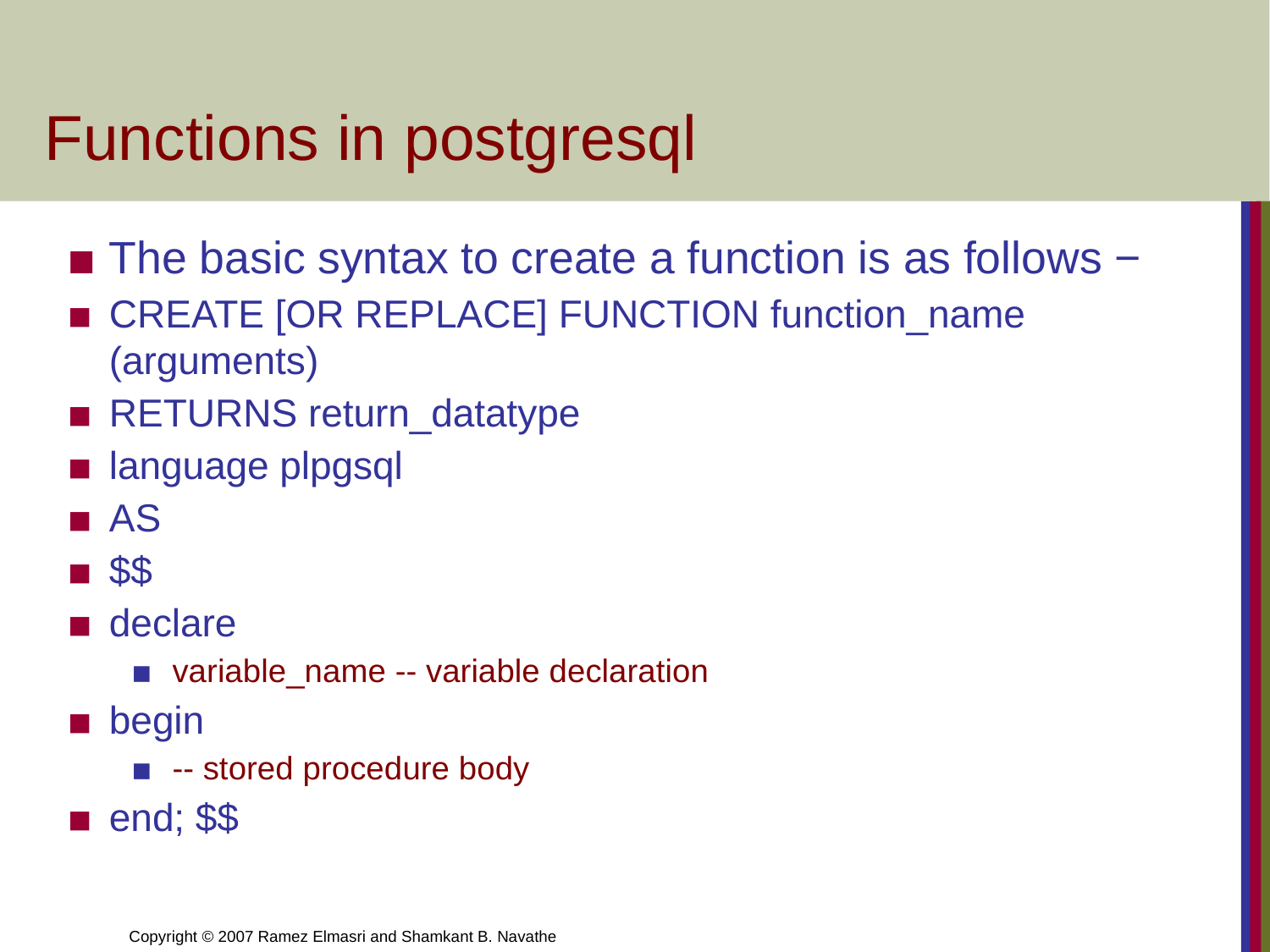

# Functions in postgresql
The basic syntax to create a function is as follows −
CREATE [OR REPLACE] FUNCTION function_name (arguments)
RETURNS return_datatype
language plpgsql
AS
$$
declare
variable_name -- variable declaration
begin
-- stored procedure body
end; $$